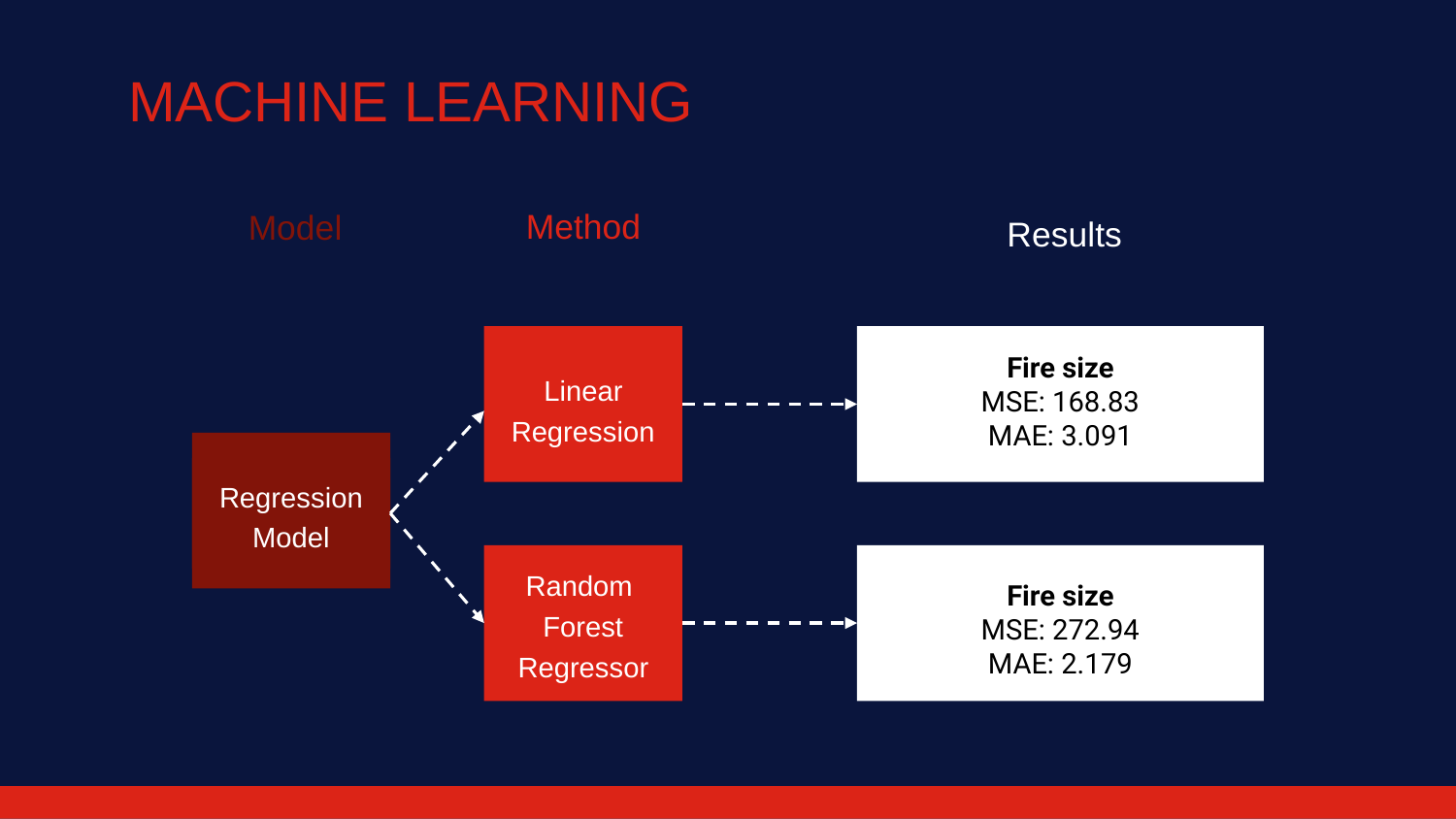

# MACHINE LEARNING
Method
Model
Results

Fire size
MSE: 168.83
MAE: 3.091

Linear Regression

Regression Model

Random
Forest
Regressor
Fire size
MSE: 272.94
MAE: 2.179